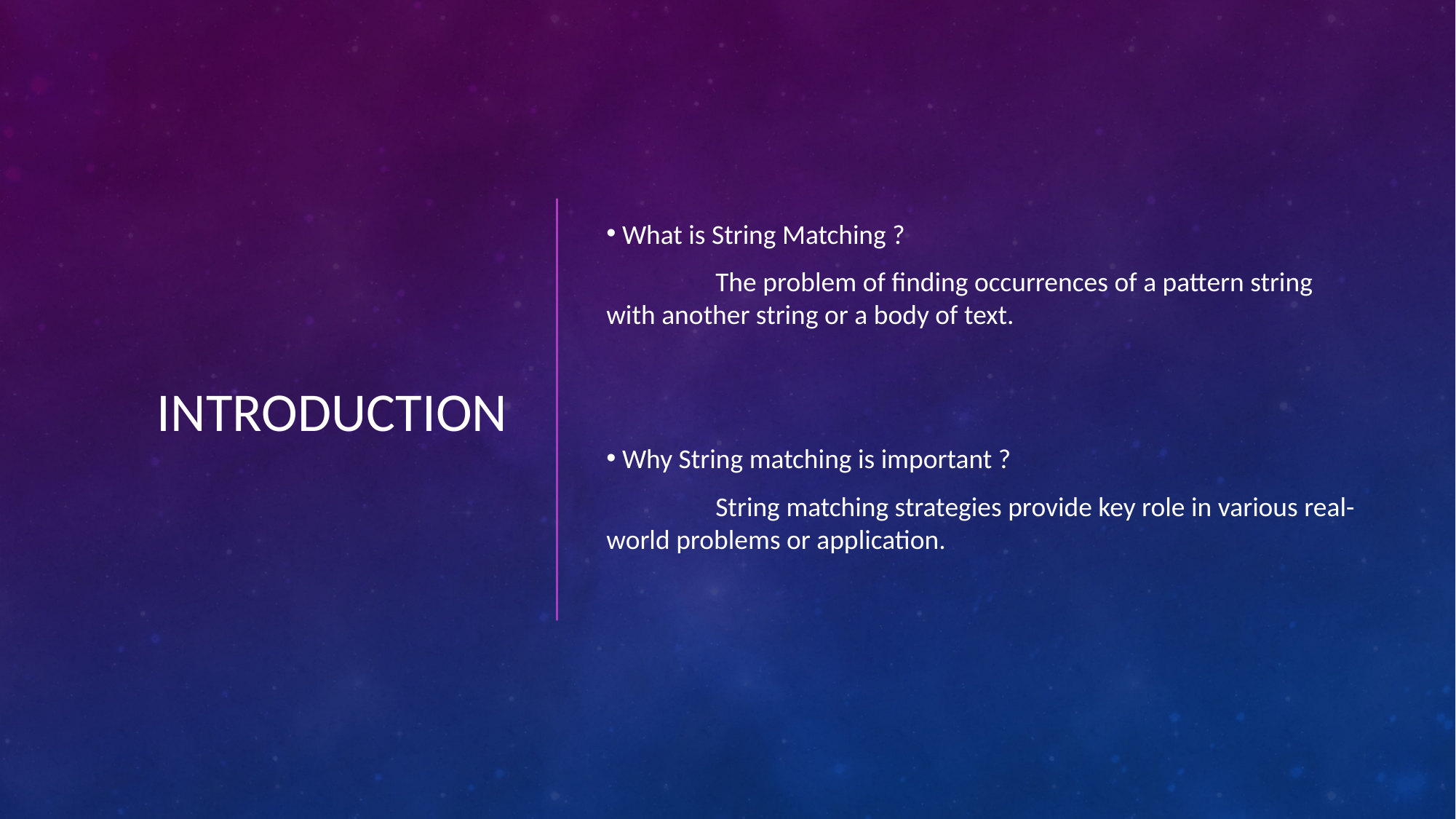

INTRODUCTION
 What is String Matching ?
	The problem of finding occurrences of a pattern string with another string or a body of text.

 Why String matching is important ?
  	String matching strategies provide key role in various real-world problems or application.